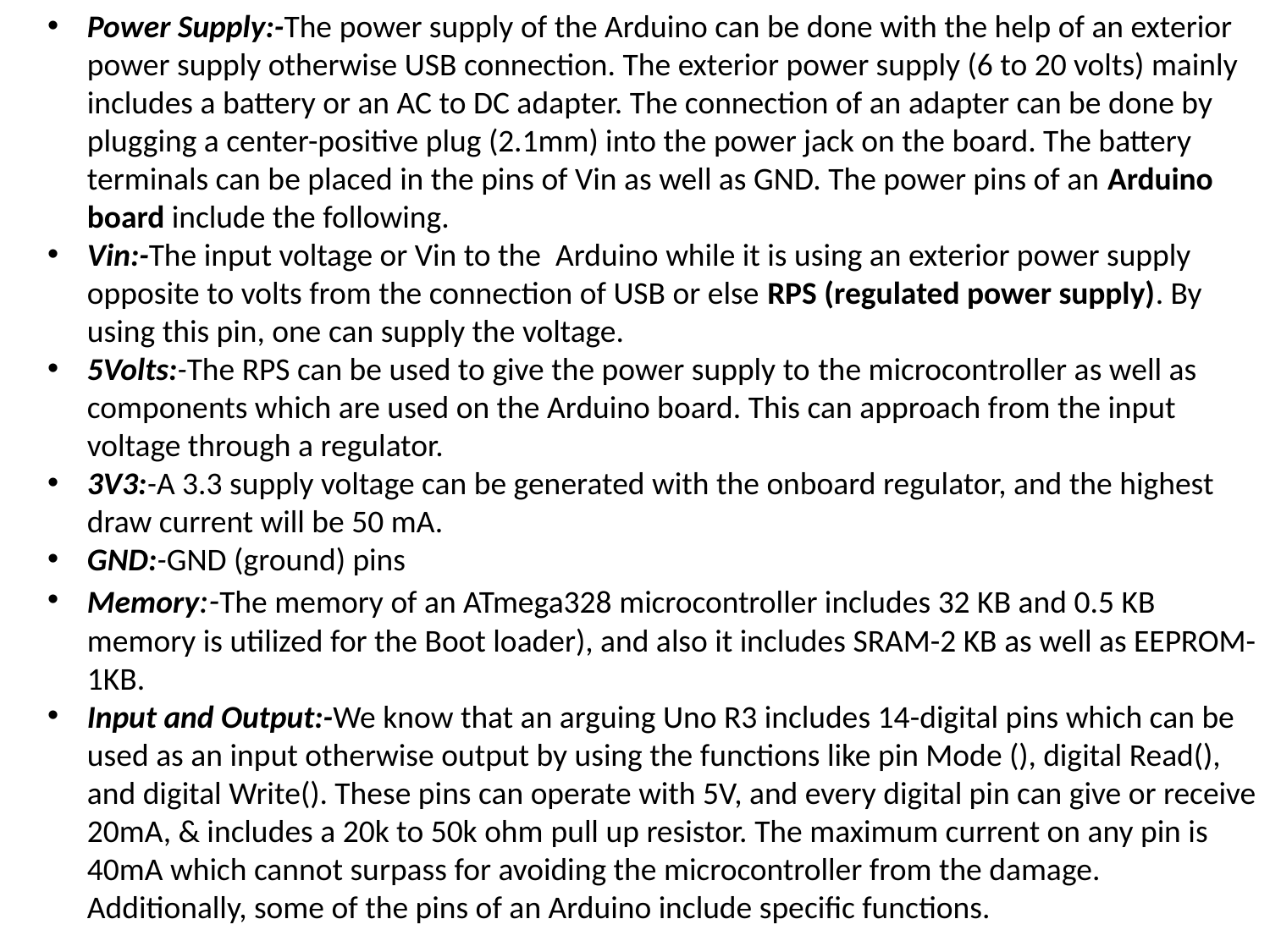

Power Supply:-The power supply of the Arduino can be done with the help of an exterior power supply otherwise USB connection. The exterior power supply (6 to 20 volts) mainly includes a battery or an AC to DC adapter. The connection of an adapter can be done by plugging a center-positive plug (2.1mm) into the power jack on the board. The battery terminals can be placed in the pins of Vin as well as GND. The power pins of an Arduino board include the following.
Vin:-The input voltage or Vin to the  Arduino while it is using an exterior power supply opposite to volts from the connection of USB or else RPS (regulated power supply). By using this pin, one can supply the voltage.
5Volts:-The RPS can be used to give the power supply to the microcontroller as well as components which are used on the Arduino board. This can approach from the input voltage through a regulator.
3V3:-A 3.3 supply voltage can be generated with the onboard regulator, and the highest draw current will be 50 mA.
GND:-GND (ground) pins
Memory:-The memory of an ATmega328 microcontroller includes 32 KB and 0.5 KB memory is utilized for the Boot loader), and also it includes SRAM-2 KB as well as EEPROM-1KB.
Input and Output:-We know that an arguing Uno R3 includes 14-digital pins which can be used as an input otherwise output by using the functions like pin Mode (), digital Read(), and digital Write(). These pins can operate with 5V, and every digital pin can give or receive 20mA, & includes a 20k to 50k ohm pull up resistor. The maximum current on any pin is 40mA which cannot surpass for avoiding the microcontroller from the damage. Additionally, some of the pins of an Arduino include specific functions.